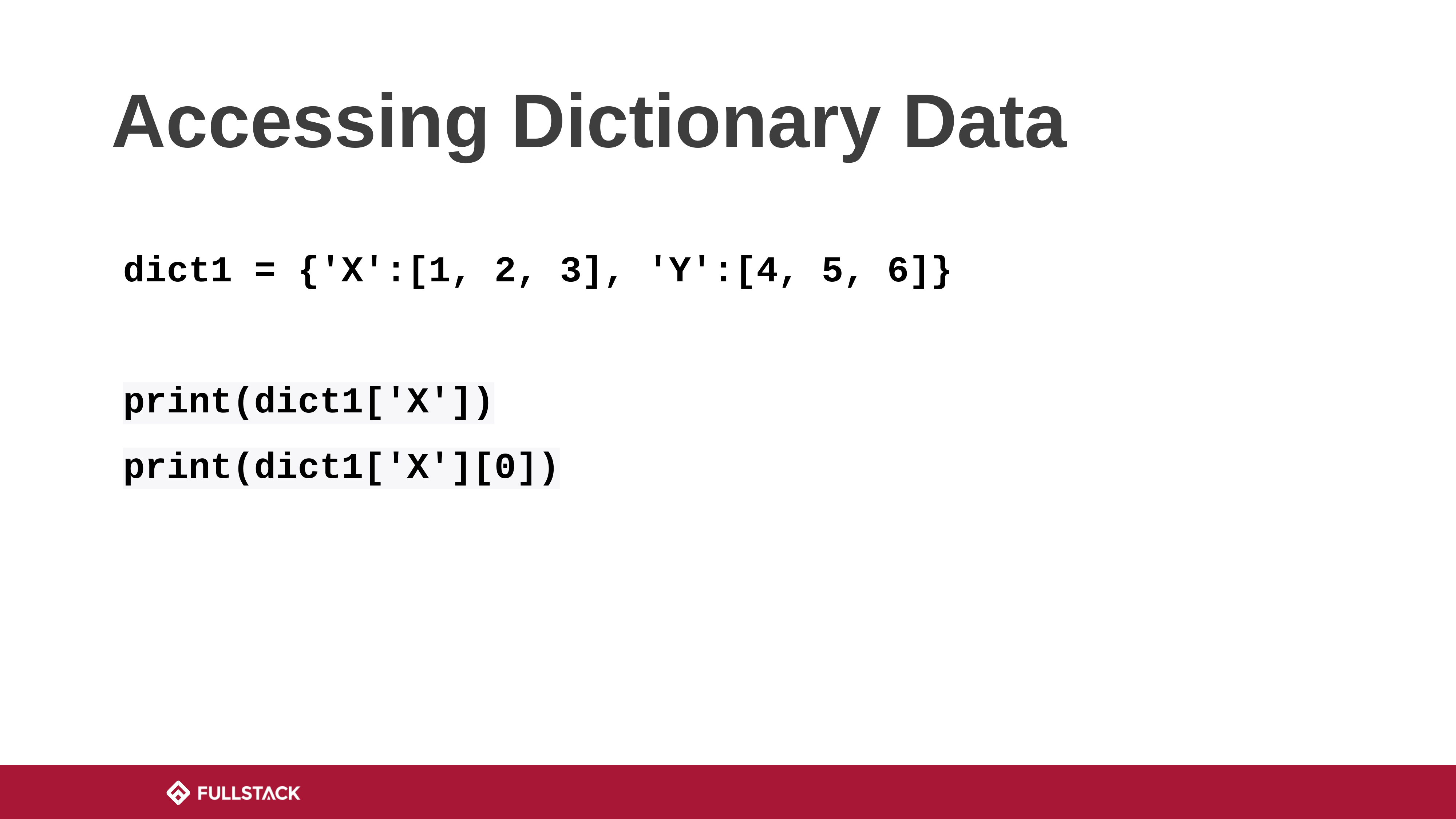

# Accessing Dictionary Data
dict1 = {'X':[1, 2, 3], 'Y':[4, 5, 6]}

print(dict1['X'])
print(dict1['X'][0])